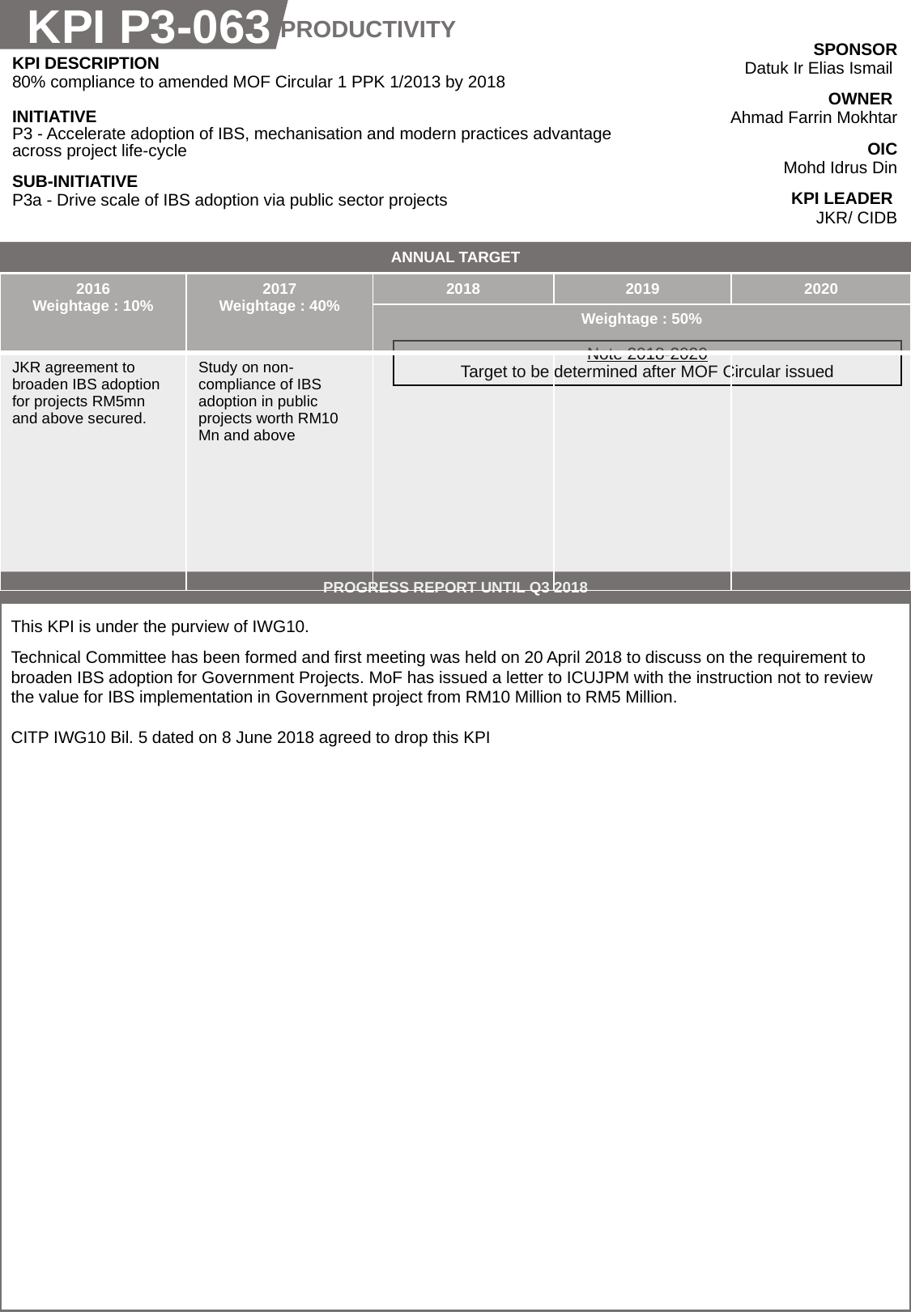

KPI P3-063
PRODUCTIVITY
| SPONSOR Datuk Ir Elias Ismail |
| --- |
| OWNER Ahmad Farrin Mokhtar |
| OIC Mohd Idrus Din |
| KPI LEADER JKR/ CIDB |
| KPI DESCRIPTION 80% compliance to amended MOF Circular 1 PPK 1/2013 by 2018 |
| --- |
| INITIATIVE P3 - Accelerate adoption of IBS, mechanisation and modern practices advantage across project life-cycle |
| SUB-INITIATIVE P3a - Drive scale of IBS adoption via public sector projects |
ANNUAL TARGET
| 2016 Weightage : 10% | 2017 Weightage : 40% | 2018 | 2019 | 2020 |
| --- | --- | --- | --- | --- |
|  |  | Weightage : 50% |  |  |
| JKR agreement to broaden IBS adoption for projects RM5mn and above secured. | Study on non-compliance of IBS adoption in public projects worth RM10 Mn and above |  |  |  |
Note 2018-2020
Target to be determined after MOF Circular issued
PROGRESS REPORT UNTIL Q3 2018

This KPI is under the purview of IWG10.

Technical Committee has been formed and first meeting was held on 20 April 2018 to discuss on the requirement to broaden IBS adoption for Government Projects. MoF has issued a letter to ICUJPM with the instruction not to review the value for IBS implementation in Government project from RM10 Million to RM5 Million.

CITP IWG10 Bil. 5 dated on 8 June 2018 agreed to drop this KPI